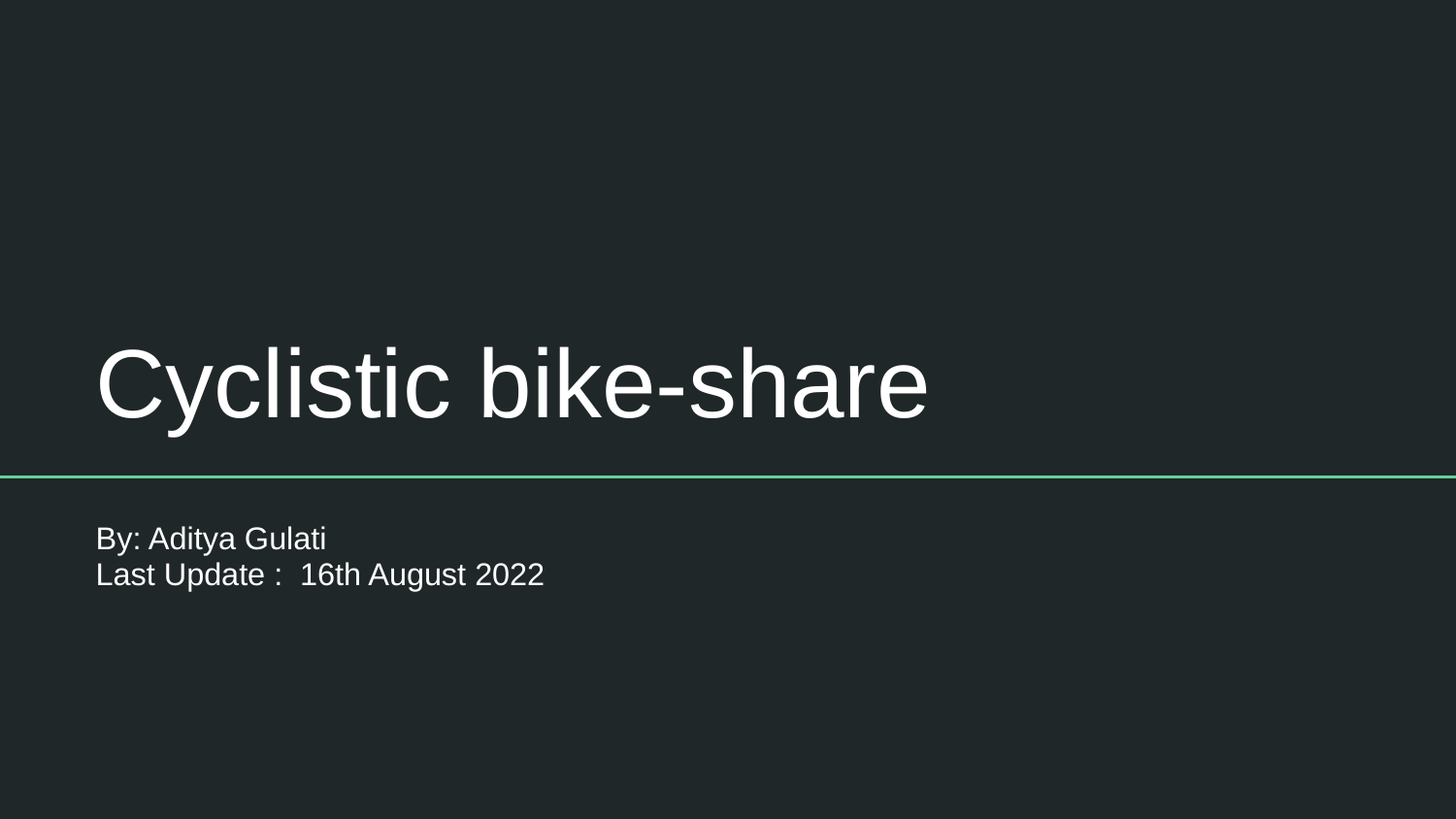

# Cyclistic bike-share
By: Aditya Gulati
Last Update :  16th August 2022